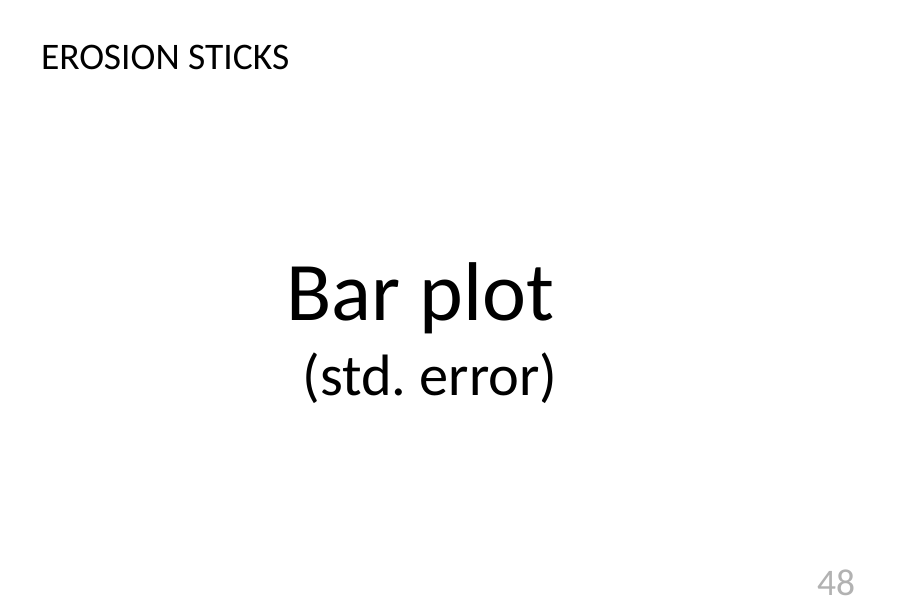

EROSION STICKS
Bar plot
(std. error)

48